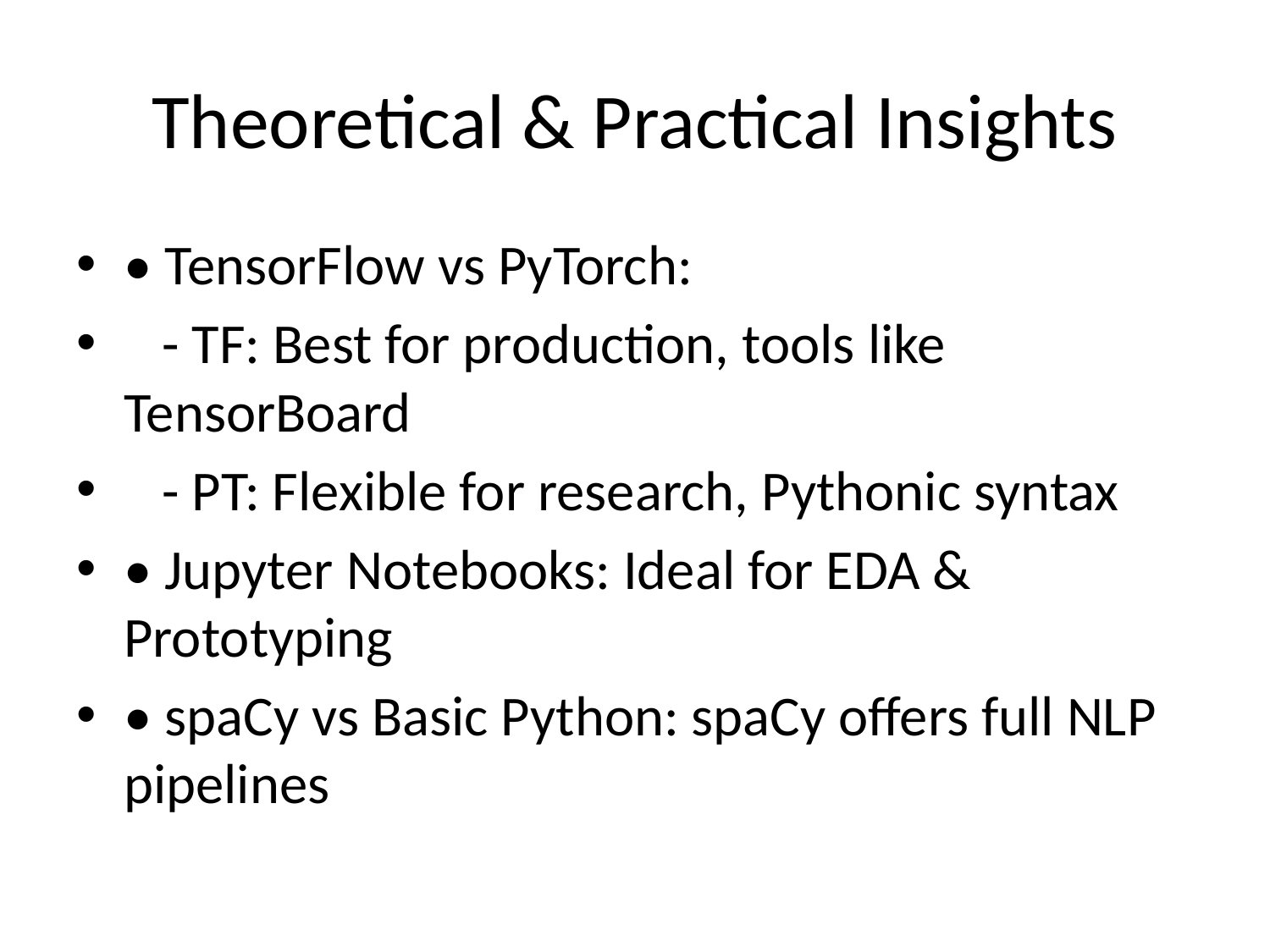

# Theoretical & Practical Insights
• TensorFlow vs PyTorch:
   - TF: Best for production, tools like TensorBoard
   - PT: Flexible for research, Pythonic syntax
• Jupyter Notebooks: Ideal for EDA & Prototyping
• spaCy vs Basic Python: spaCy offers full NLP pipelines